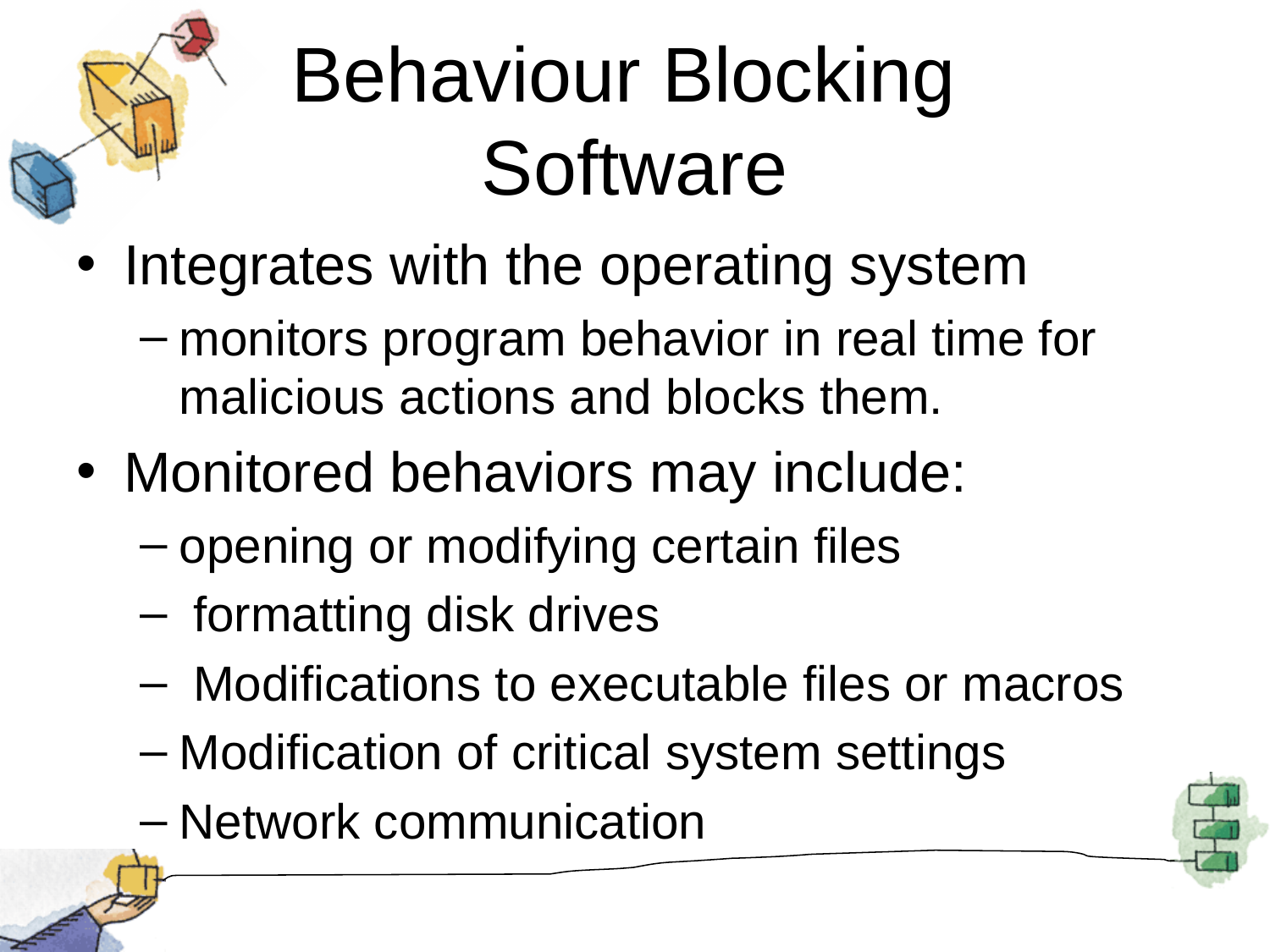

# Behaviour Blocking Software
Integrates with the operating system
monitors program behavior in real time for malicious actions and blocks them.
Monitored behaviors may include:
opening or modifying certain files
 formatting disk drives
 Modifications to executable files or macros
Modification of critical system settings
Network communication